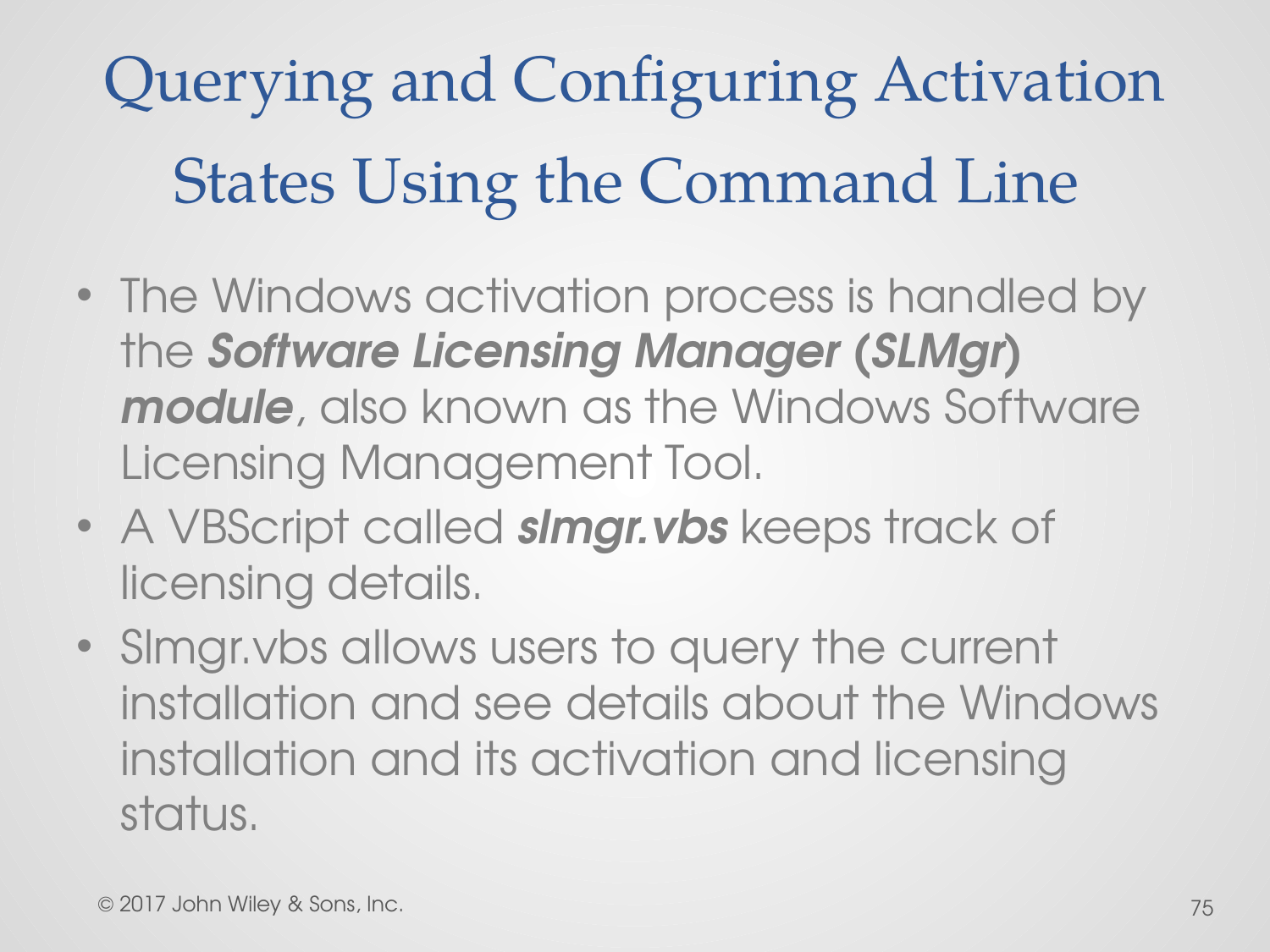

# Querying and Configuring Activation States Using the Command Line
The Windows activation process is handled by the Software Licensing Manager (SLMgr) module, also known as the Windows Software Licensing Management Tool.
A VBScript called slmgr.vbs keeps track of licensing details.
Slmgr.vbs allows users to query the current installation and see details about the Windows installation and its activation and licensing status.
© 2017 John Wiley & Sons, Inc.
75